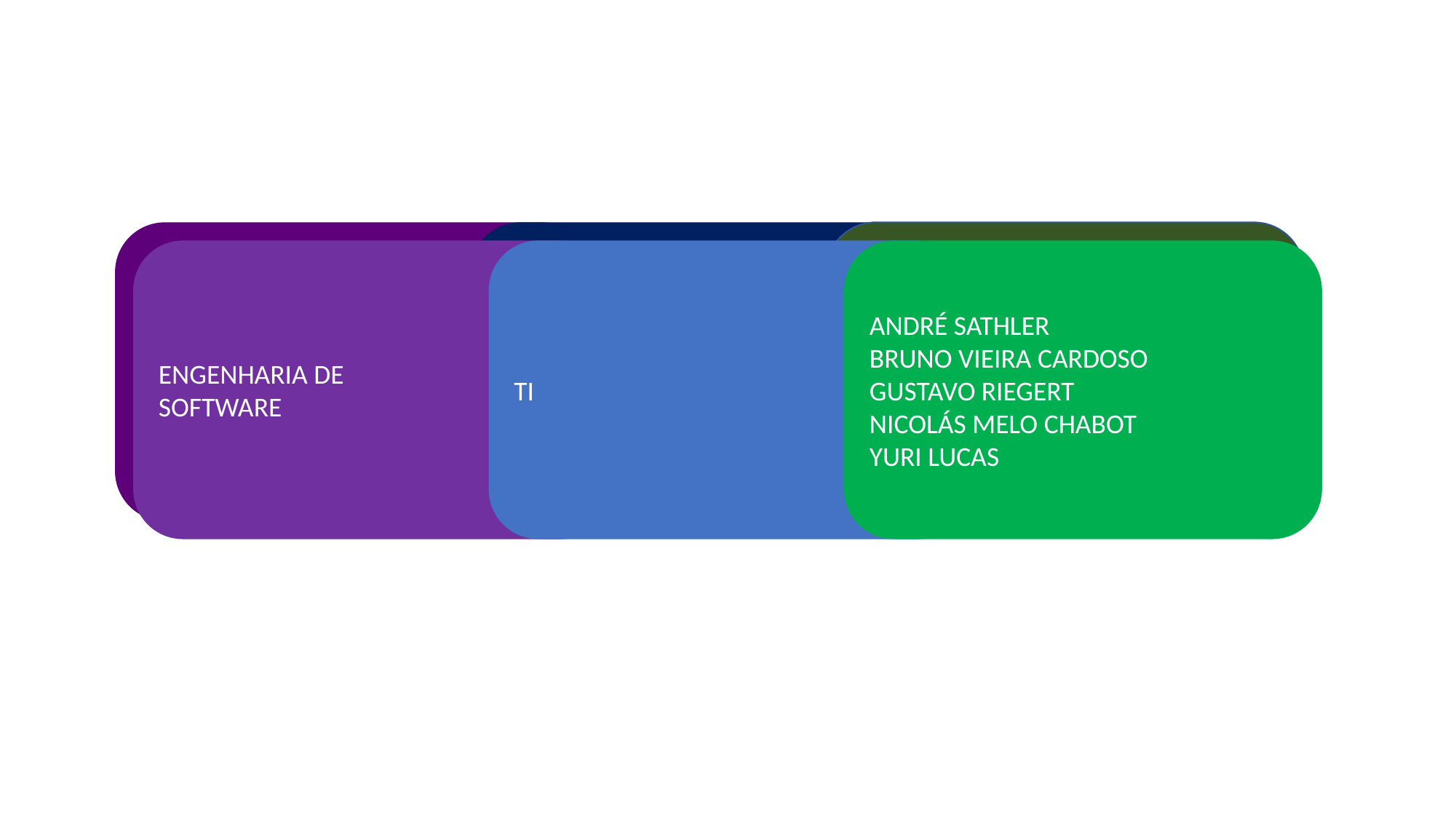

Ovo
Brócolis
Carne
Melão
AlgoExpert
Opções
ENGENHARIA DE
SOFTWARE
TI
ANDRÉ SATHLER
BRUNO VIEIRA CARDOSO
GUSTAVO RIEGERT
NICOLÁS MELO CHABOT
YURI LUCAS